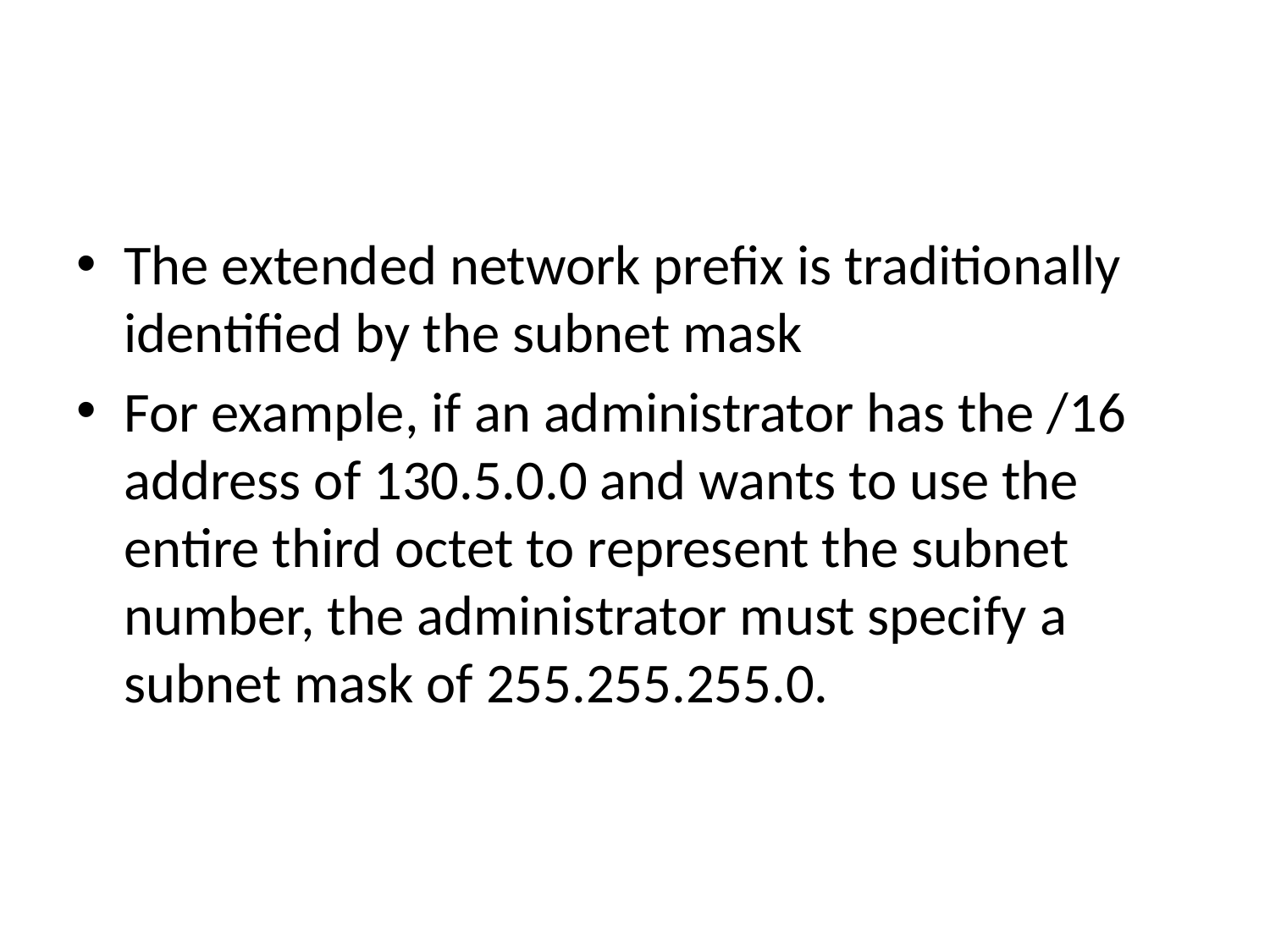

#
The extended network prefix is traditionally identified by the subnet mask
For example, if an administrator has the /16 address of 130.5.0.0 and wants to use the entire third octet to represent the subnet number, the administrator must specify a subnet mask of 255.255.255.0.